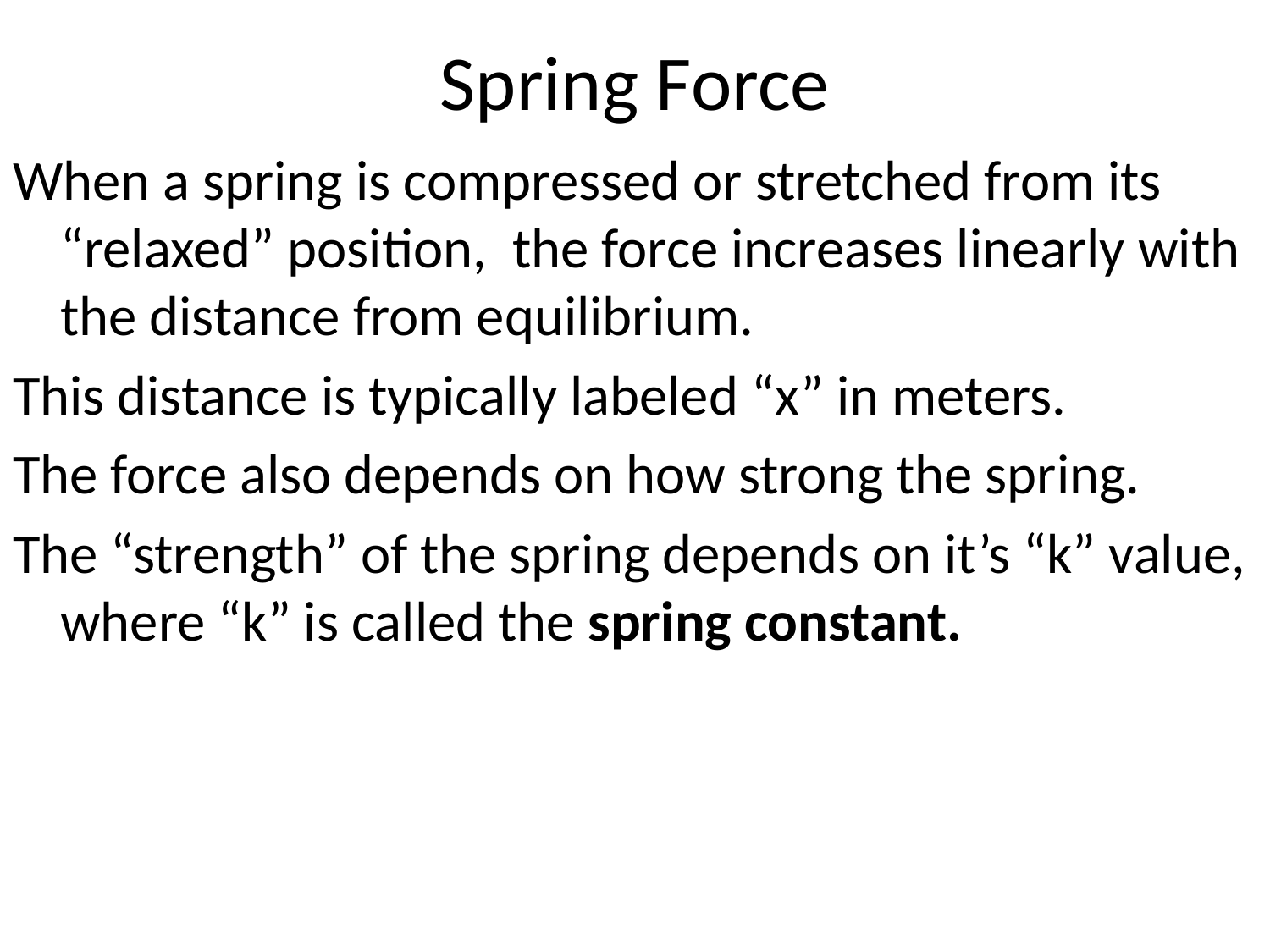

# Spring Force
When a spring is compressed or stretched from its “relaxed” position,  the force increases linearly with the distance from equilibrium.
This distance is typically labeled “x” in meters.
The force also depends on how strong the spring.
The “strength” of the spring depends on it’s “k” value, where “k” is called the spring constant.